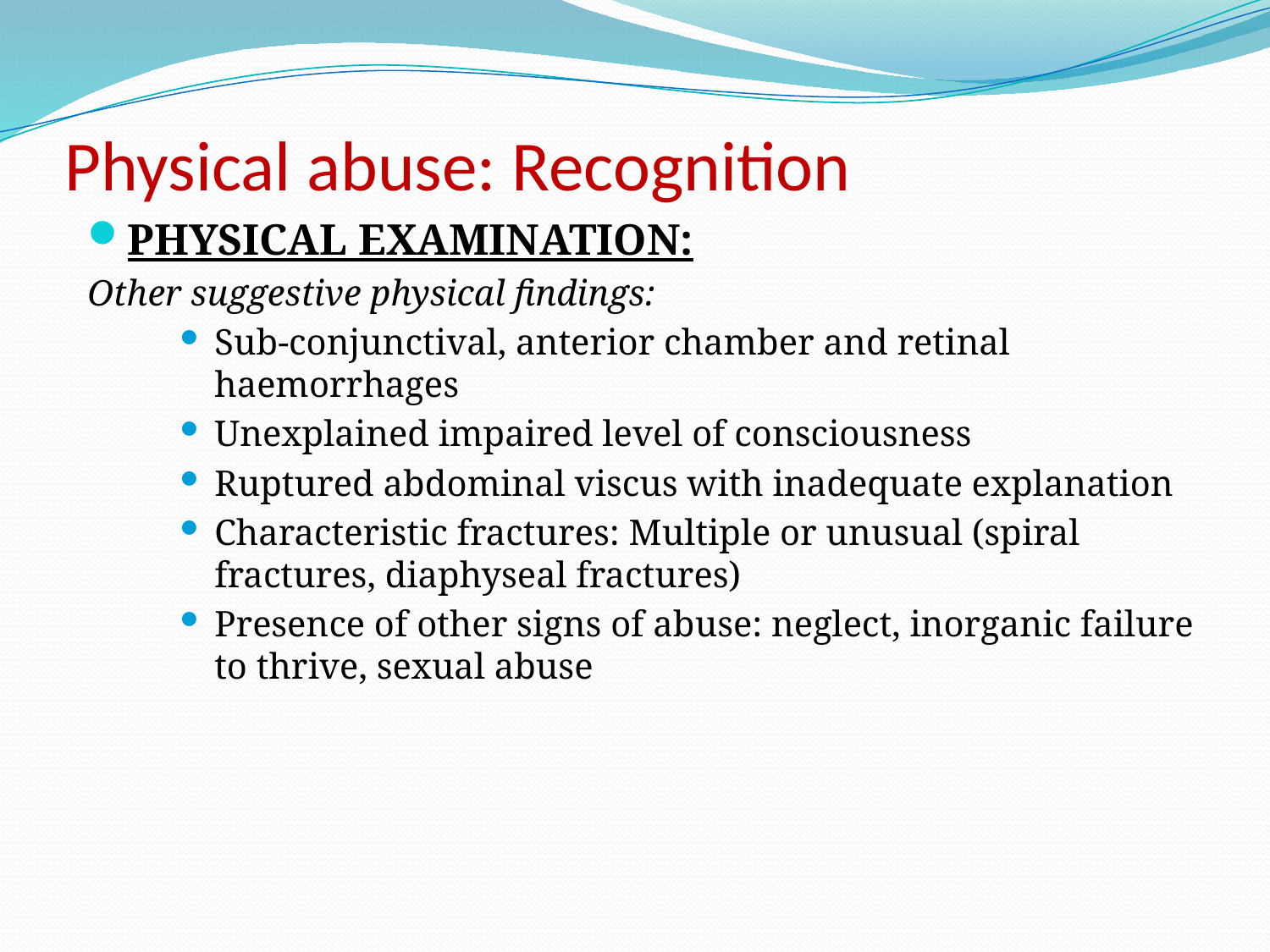

# Physical abuse: Recognition
PHYSICAL EXAMINATION:
Other suggestive physical findings:
Sub-conjunctival, anterior chamber and retinal haemorrhages
Unexplained impaired level of consciousness
Ruptured abdominal viscus with inadequate explanation
Characteristic fractures: Multiple or unusual (spiral fractures, diaphyseal fractures)
Presence of other signs of abuse: neglect, inorganic failure to thrive, sexual abuse